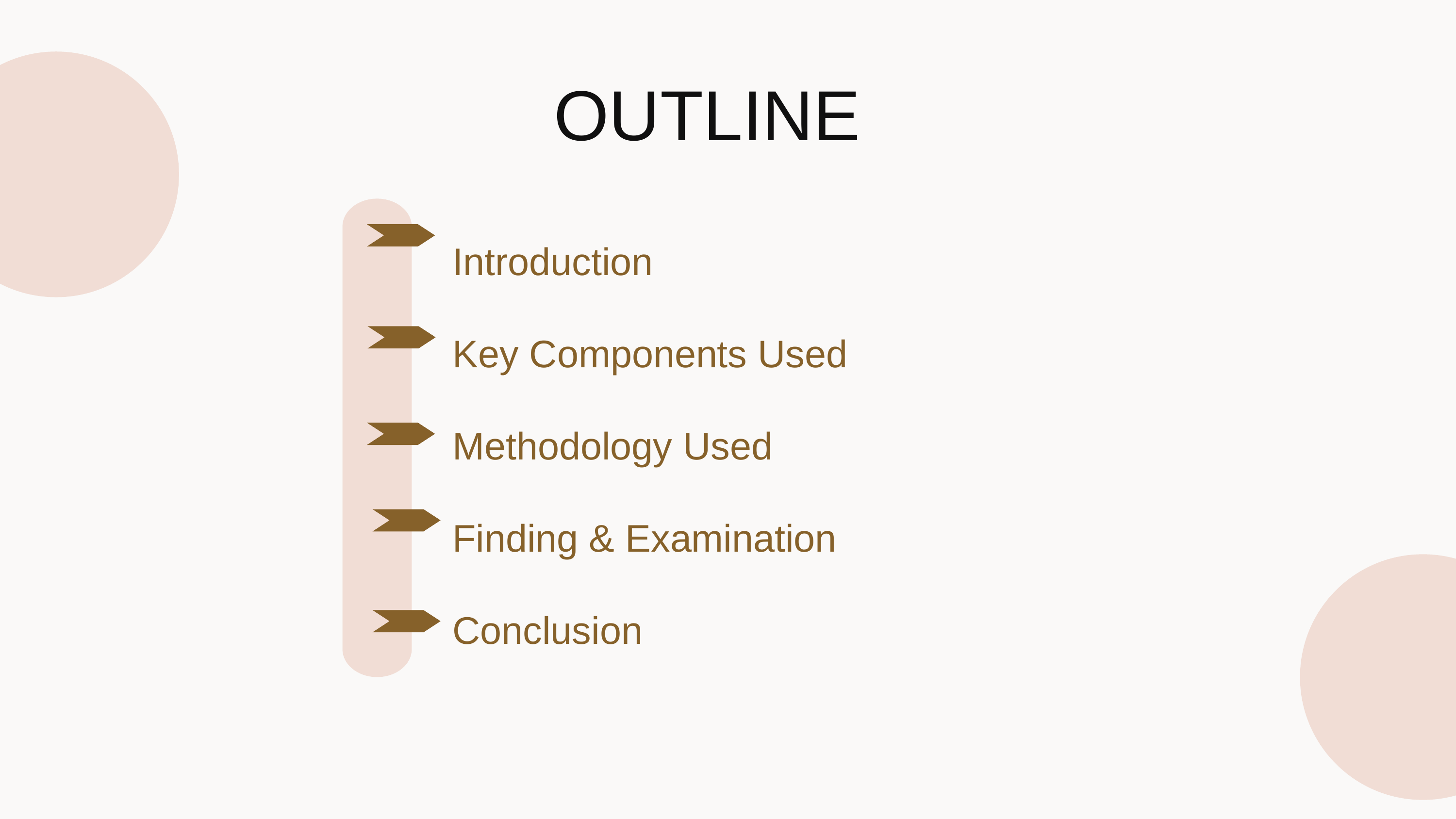

OUTLINE
Introduction
Key Components Used
Methodology Used
Finding & Examination
Conclusion